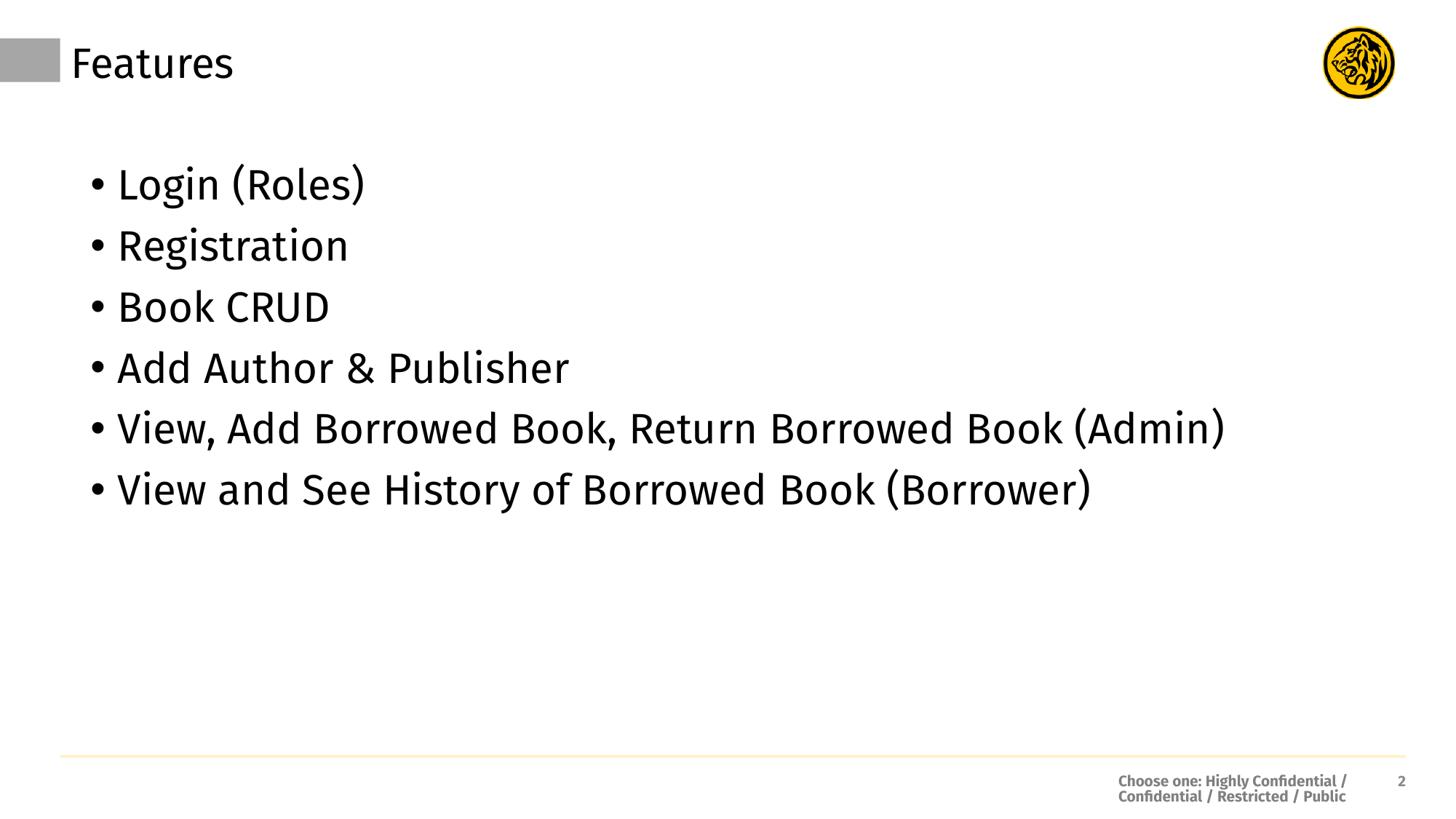

# Features
Login (Roles)
Registration
Book CRUD
Add Author & Publisher
View, Add Borrowed Book, Return Borrowed Book (Admin)
View and See History of Borrowed Book (Borrower)
Choose one: Highly Confidential / Confidential / Restricted / Public
2